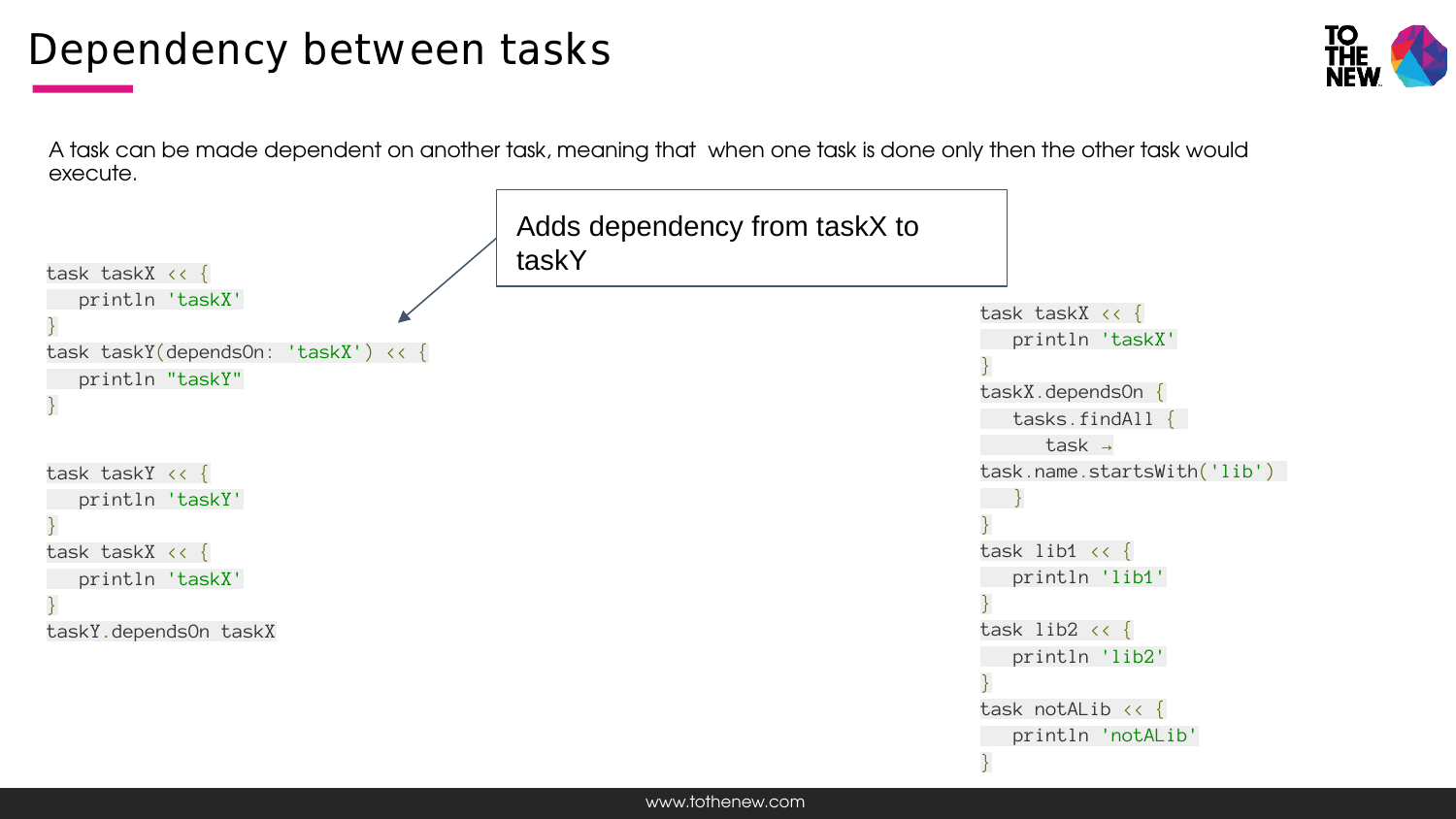

# Dependency between tasks
A task can be made dependent on another task, meaning that  when one task is done only then the other task would execute.

Adds dependency from taskX to taskY
task taskX << {
   println 'taskX'
}
task taskY(dependsOn: 'taskX') << {
   println "taskY"
}
task taskX << {
   println 'taskX'
}
taskX.dependsOn {
   tasks.findAll {
      task → task.name.startsWith('lib')
   }
}
task lib1 << {
   println 'lib1'
}
task lib2 << {
   println 'lib2'
}
task notALib << {
   println 'notALib'
}
task taskY << {
   println 'taskY'
}
task taskX << {
   println 'taskX'
}
taskY.dependsOn taskX